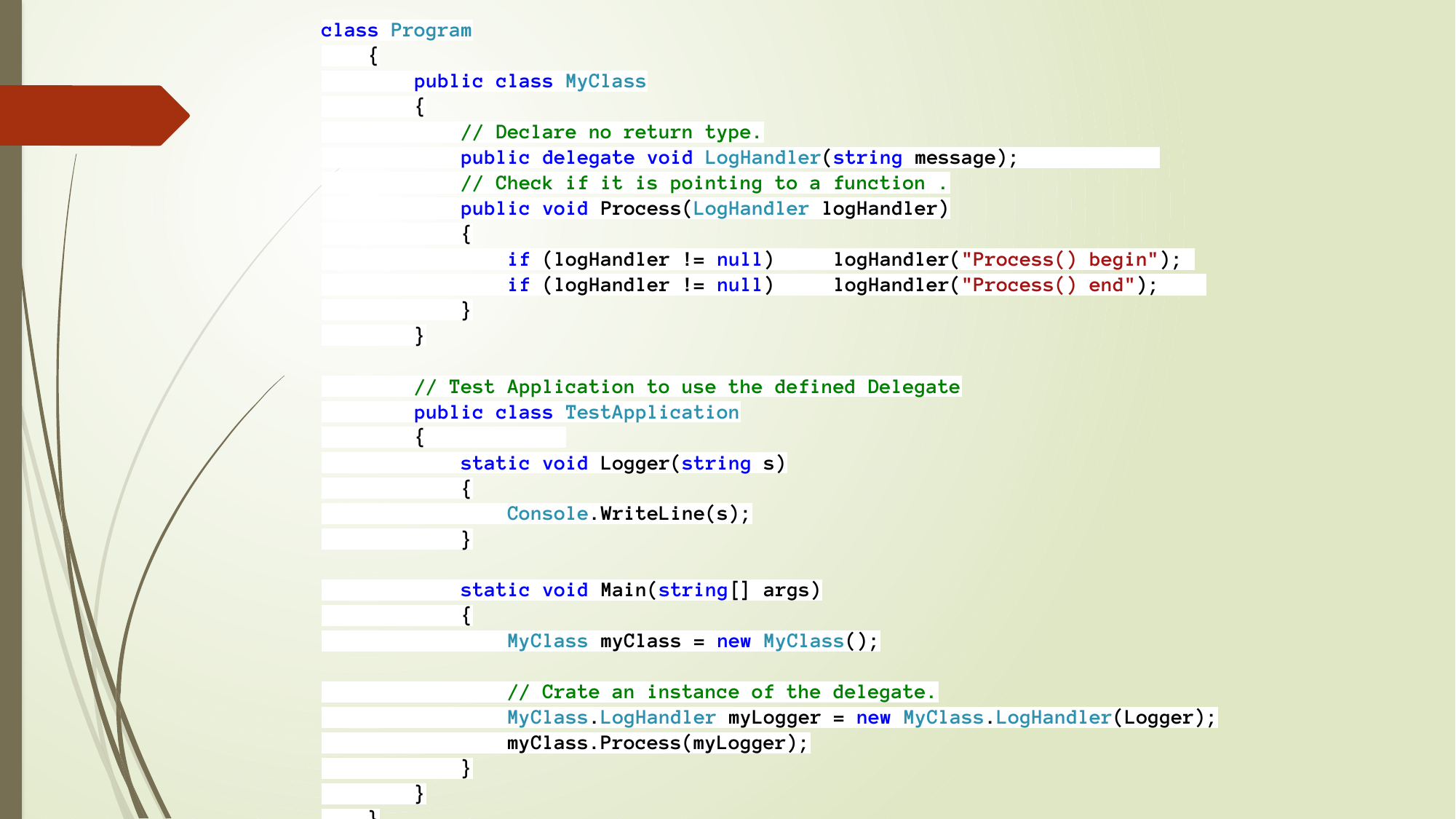

class Program
    {
        public class MyClass
        {
            // Declare no return type.
            public delegate void LogHandler(string message);
            // Check if it is pointing to a function .
            public void Process(LogHandler logHandler)
            {
                if (logHandler != null)     logHandler("Process() begin");
                if (logHandler != null)     logHandler("Process() end");
            }
        }

        // Test Application to use the defined Delegate
        public class TestApplication
        {
            static void Logger(string s)
            {
                Console.WriteLine(s);
            }

            static void Main(string[] args)
            {
                MyClass myClass = new MyClass();

                // Crate an instance of the delegate.
                MyClass.LogHandler myLogger = new MyClass.LogHandler(Logger);
                myClass.Process(myLogger);
            }
        }
    }